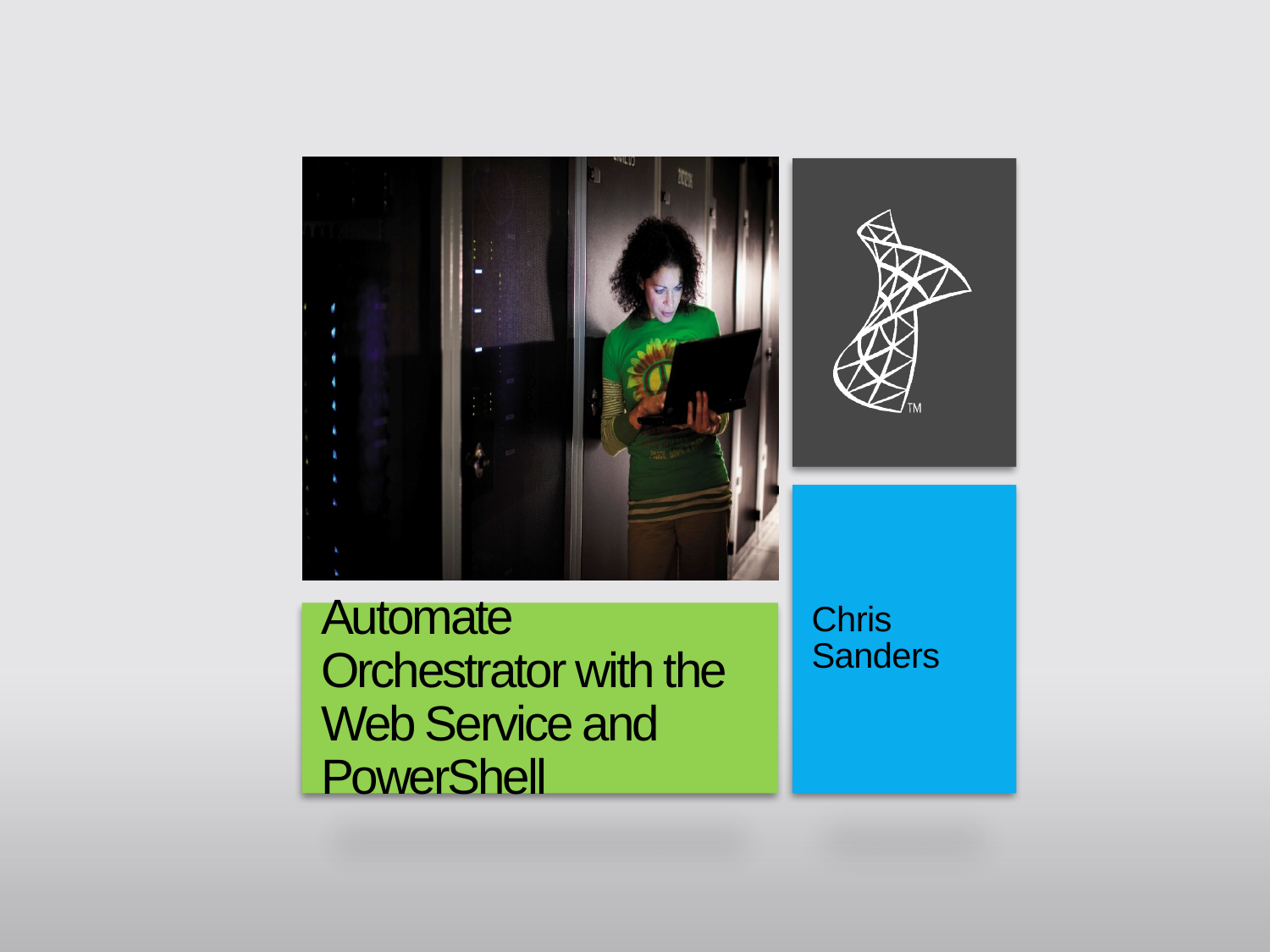

Chris Sanders
# Automate Orchestrator with the Web Service and PowerShell